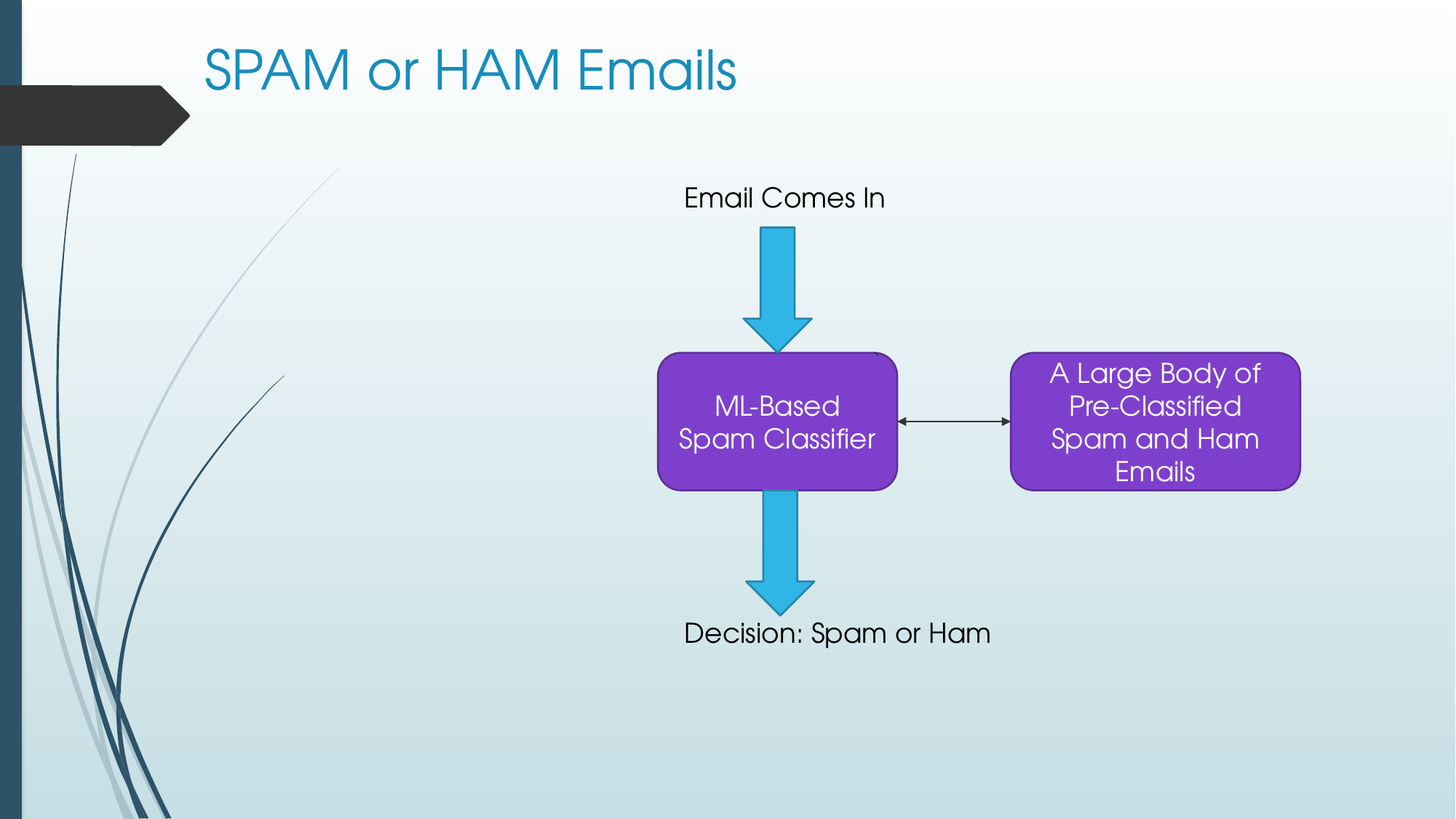

# SPAM or HAM Emails
Email Comes In

ML-Based Spam Classifier

A Large Body of Pre-Classified Spam and Ham Emails

Decision: Spam or Ham